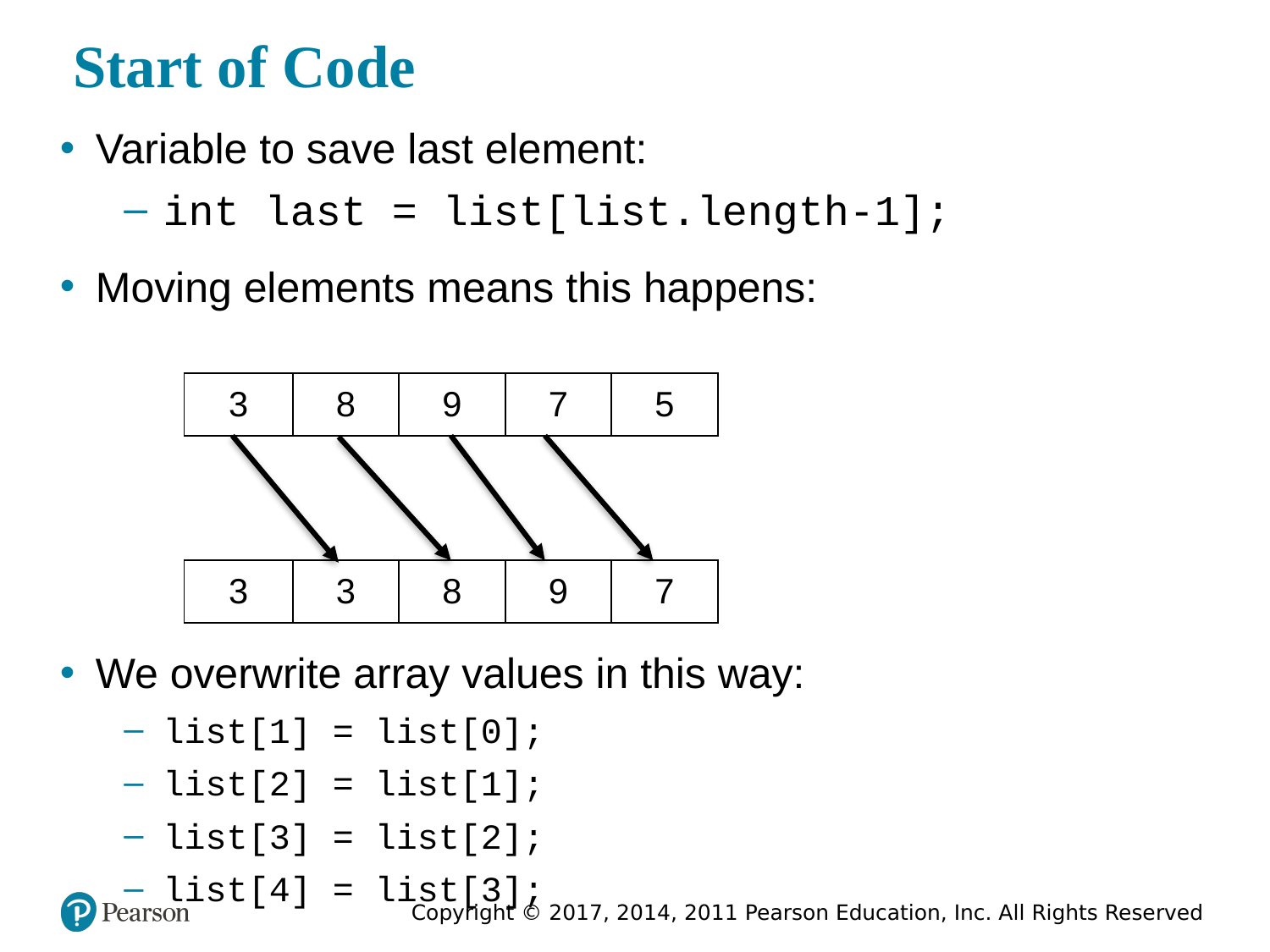

# Start of Code
Variable to save last element:
int last = list[list.length-1];
Moving elements means this happens:

We overwrite array values in this way:
list[1] = list[0];
list[2] = list[1];
list[3] = list[2];
list[4] = list[3];

| 3 | 8 | 9 | 7 | 5 |
| --- | --- | --- | --- | --- |
| 3 | 3 | 8 | 9 | 7 |
| --- | --- | --- | --- | --- |